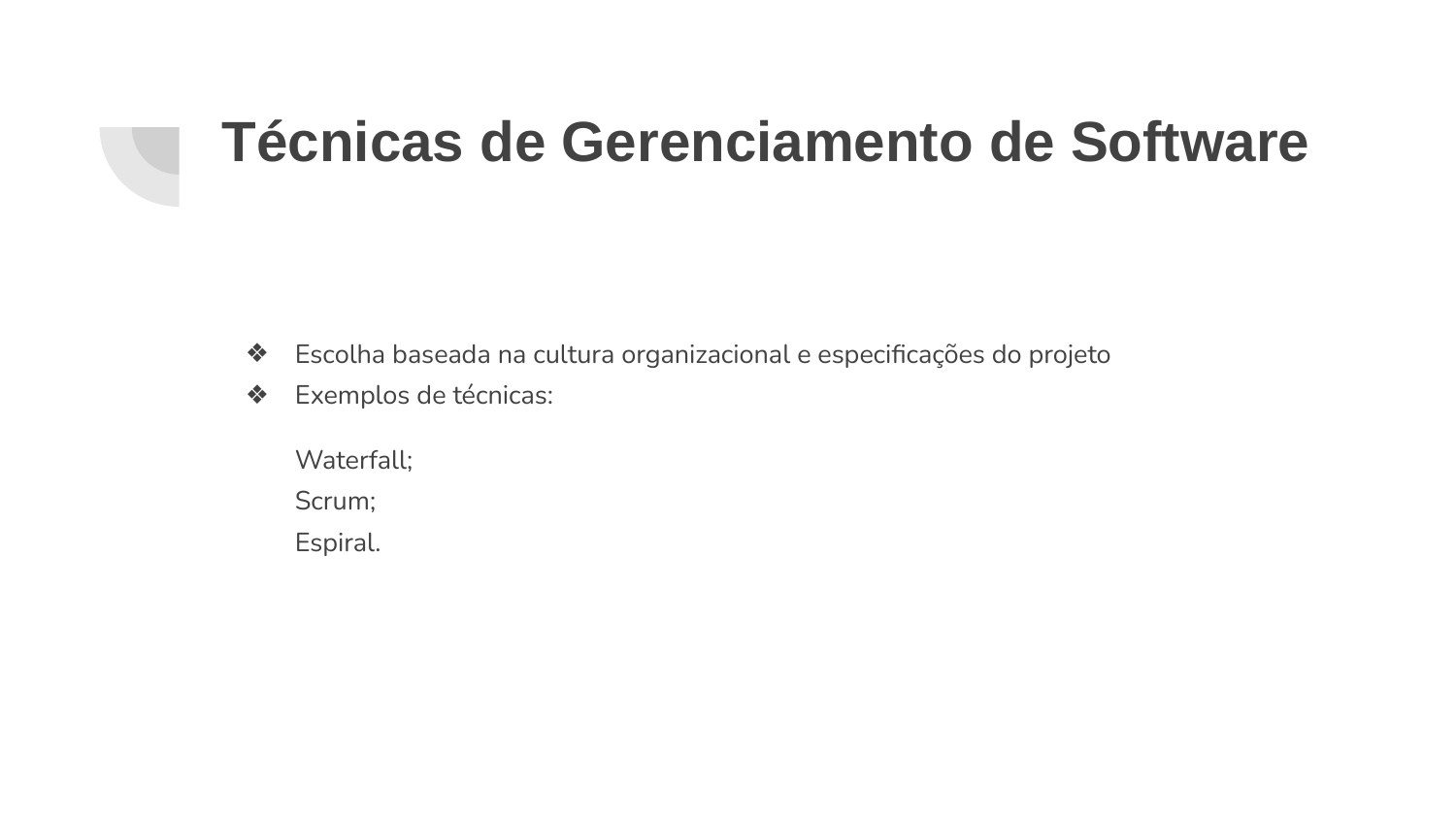

# Técnicas de Gerenciamento de Software
Escolha baseada na cultura organizacional e especificações do projeto
Exemplos de técnicas:
Waterfall;
Scrum;
Espiral.